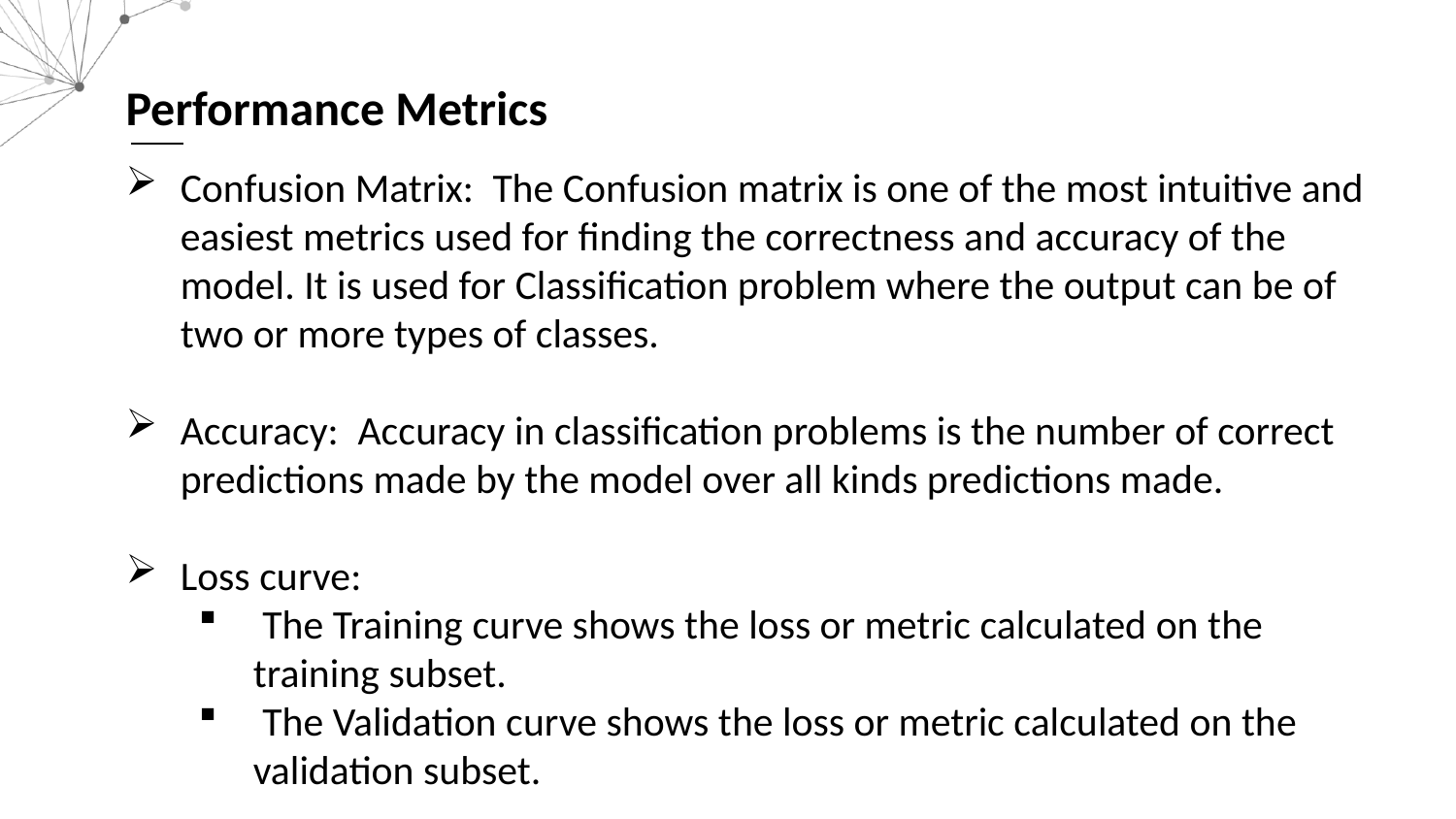

Performance Metrics
Confusion Matrix:  The Confusion matrix is one of the most intuitive and easiest metrics used for finding the correctness and accuracy of the model. It is used for Classification problem where the output can be of two or more types of classes.

Accuracy:  Accuracy in classification problems is the number of correct predictions made by the model over all kinds predictions made.

Loss curve:
 The Training curve shows the loss or metric calculated on the training subset.
 The Validation curve shows the loss or metric calculated on the validation subset.